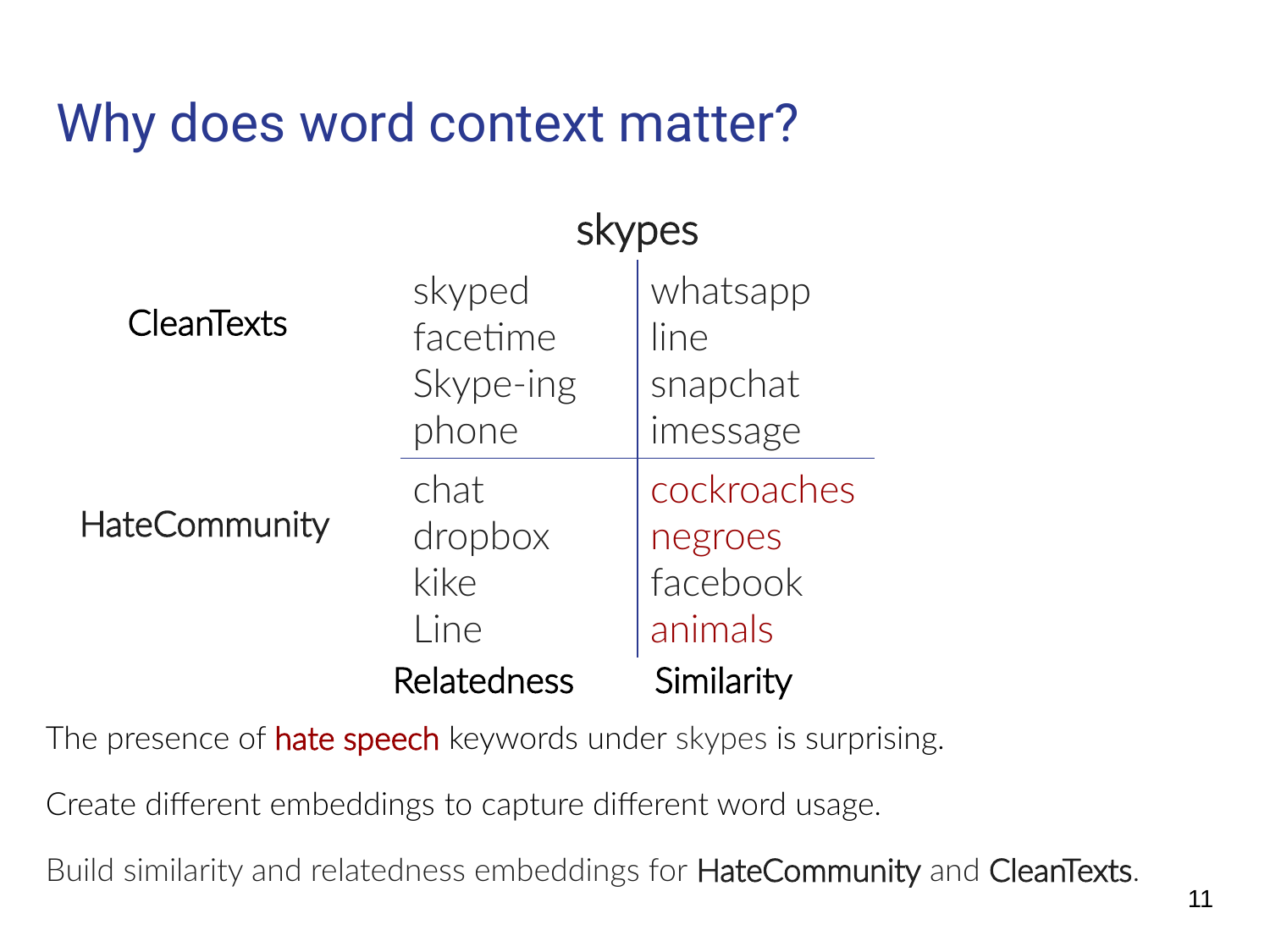

# Why does word context matter?

The presence of hate speech keywords under skypes is surprising.
Create different embeddings to capture different word usage.
Build similarity and relatedness embeddings for HateCommunity and CleanTexts.

| skypes |  |
| --- | --- |
| skyped facetime Skype-ing phone | whatsapp line snapchat imessage |
| chat dropbox kike Line | cockroaches negroes facebook animals |
CleanTexts
HateCommunity
Relatedness
Similarity
11